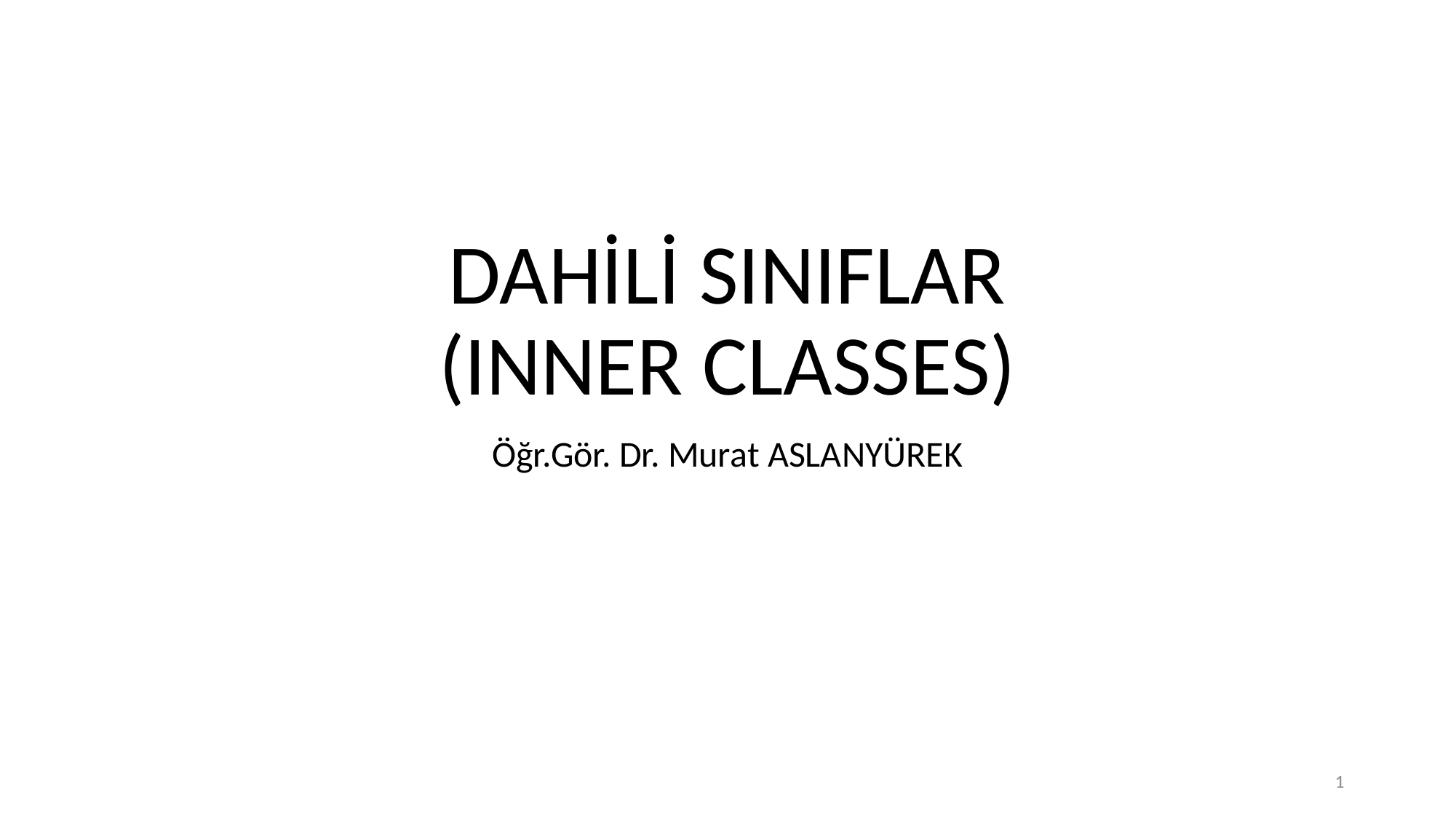

# DAHİLİ SINIFLAR (INNER CLASSES)
Öğr.Gör. Dr. Murat ASLANYÜREK
1